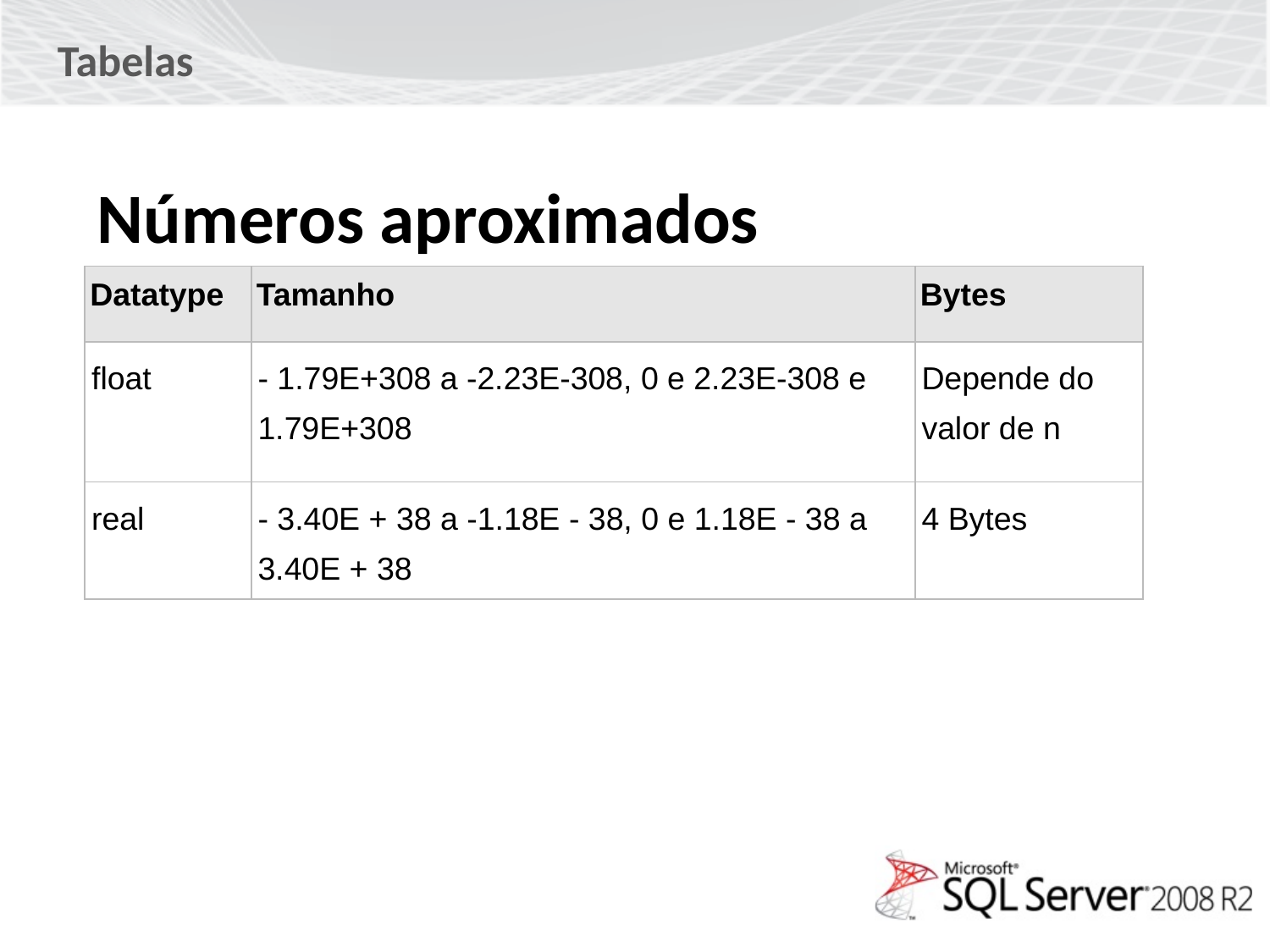

Tabelas
Números aproximados
| Datatype | Tamanho | Bytes |
| --- | --- | --- |
| float | - 1.79E+308 a -2.23E-308, 0 e 2.23E-308 e 1.79E+308 | Depende do valor de n |
| real | - 3.40E + 38 a -1.18E - 38, 0 e 1.18E - 38 a 3.40E + 38 | 4 Bytes |